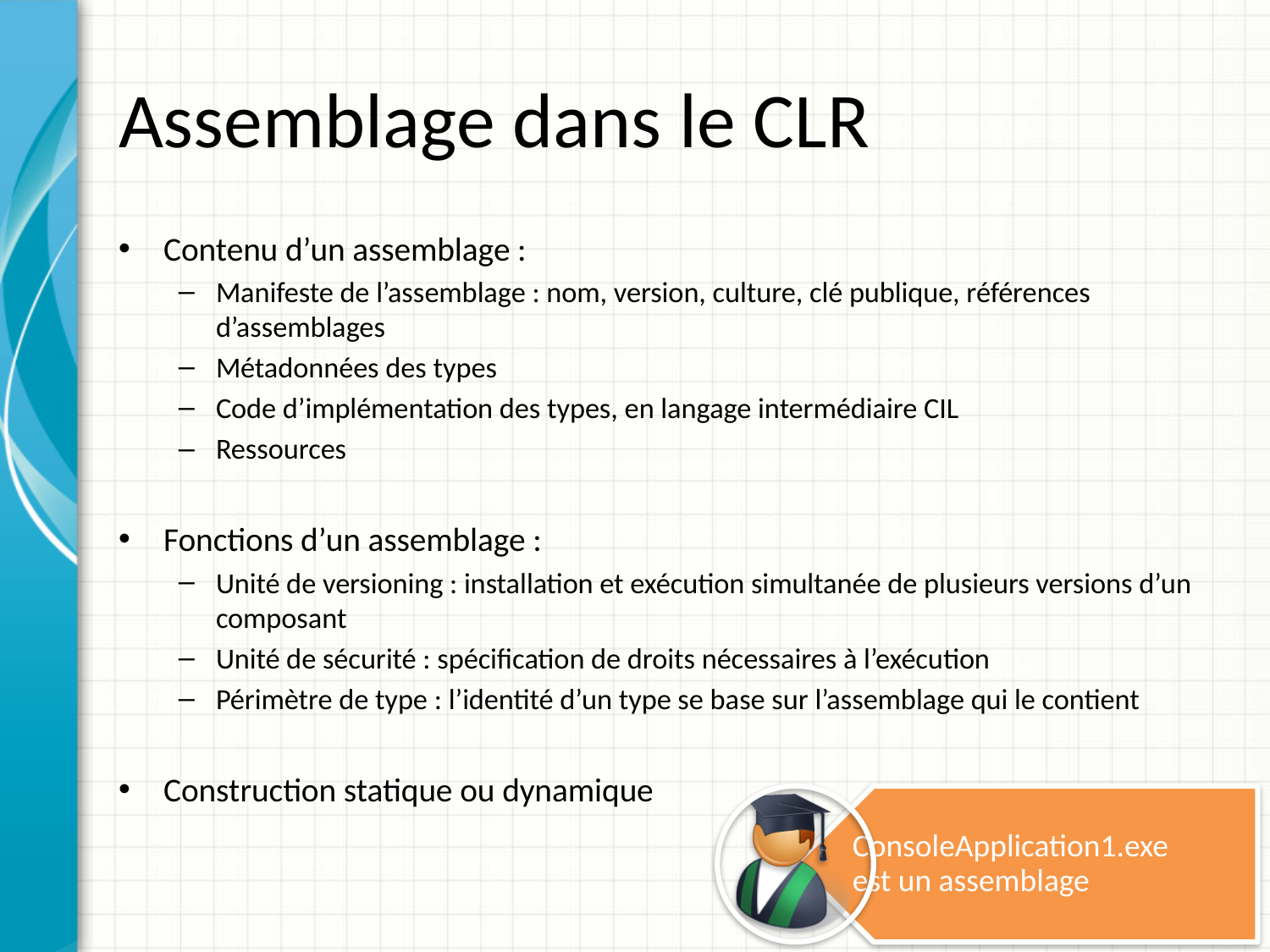

# Assemblage dans le CLR
Contenu d’un assemblage :
Manifeste de l’assemblage : nom, version, culture, clé publique, références d’assemblages
Métadonnées des types
Code d’implémentation des types, en langage intermédiaire CIL
Ressources

Fonctions d’un assemblage :
Unité de versioning : installation et exécution simultanée de plusieurs versions d’un composant
Unité de sécurité : spécification de droits nécessaires à l’exécution
Périmètre de type : l’identité d’un type se base sur l’assemblage qui le contient

Construction statique ou dynamique
ConsoleApplication1.exe est un assemblage